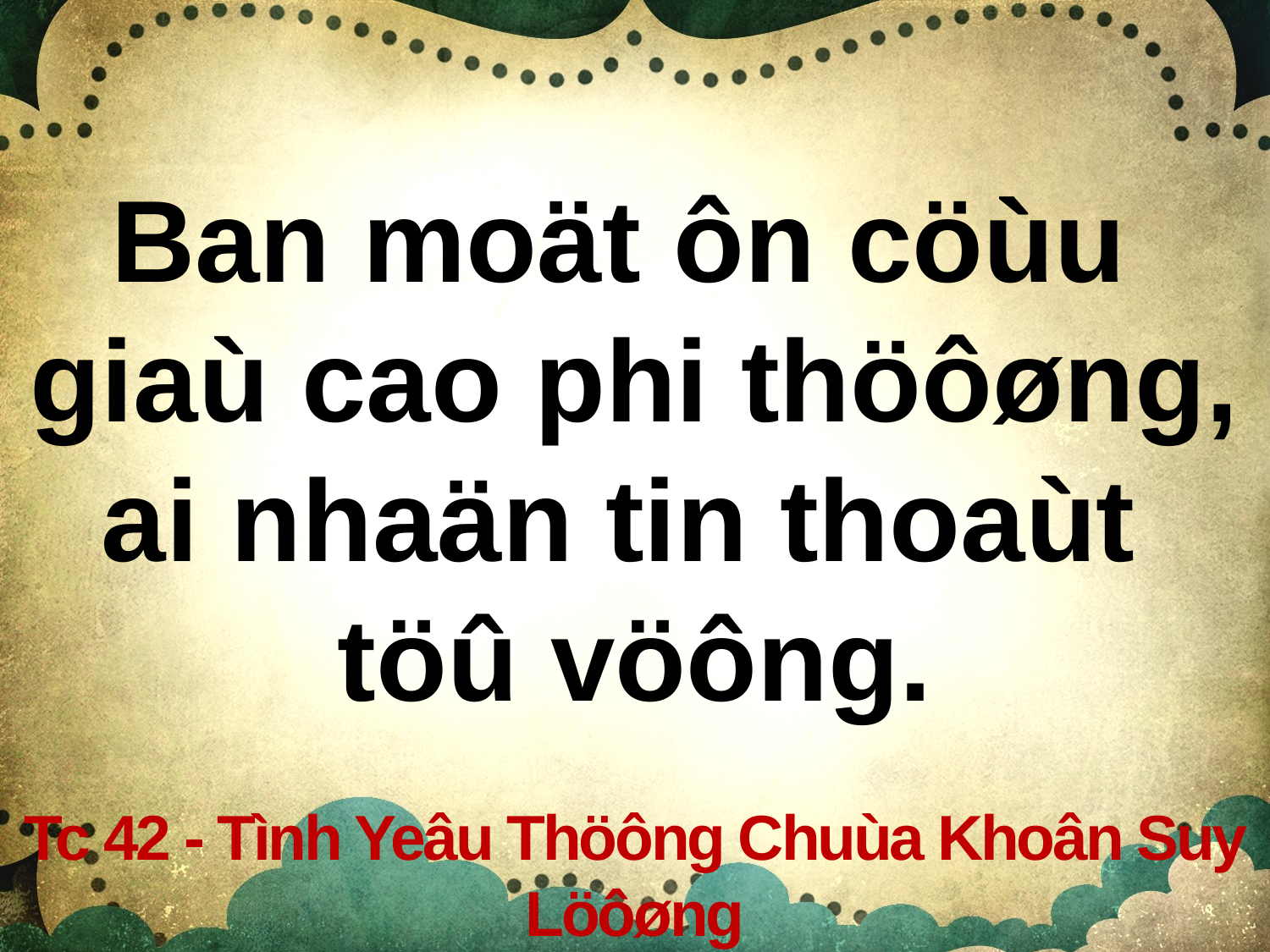

Ban moät ôn cöùu
giaù cao phi thöôøng,
ai nhaän tin thoaùt
töû vöông.
Tc 42 - Tình Yeâu Thöông Chuùa Khoân Suy Löôøng